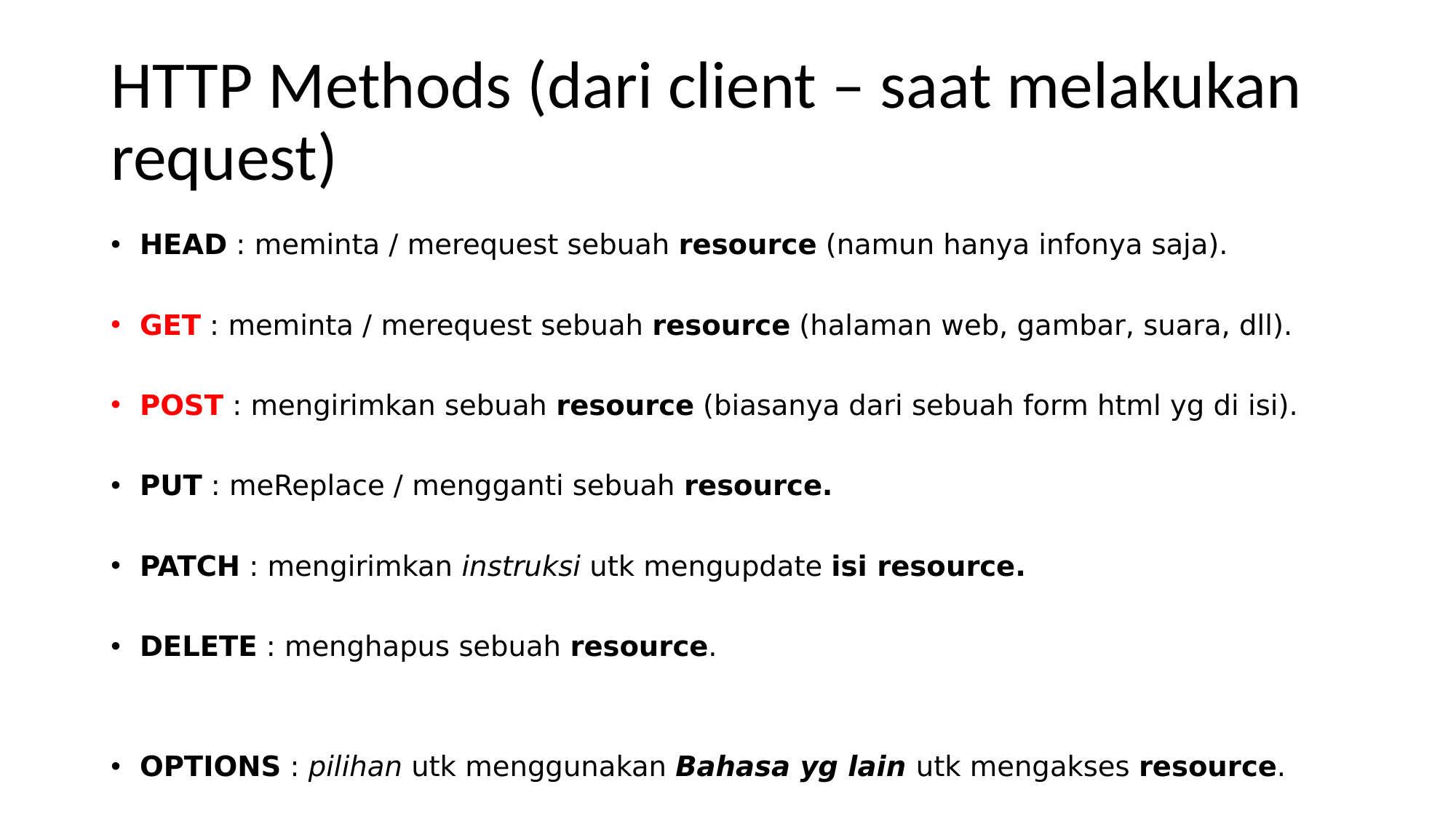

# HTTP Methods (dari client – saat melakukan request)
HEAD : meminta / merequest sebuah resource (namun hanya infonya saja).

GET : meminta / merequest sebuah resource (halaman web, gambar, suara, dll).

POST : mengirimkan sebuah resource (biasanya dari sebuah form html yg di isi).

PUT : meReplace / mengganti sebuah resource.

PATCH : mengirimkan instruksi utk mengupdate isi resource.

DELETE : menghapus sebuah resource.

OPTIONS : pilihan utk menggunakan Bahasa yg lain utk mengakses resource.